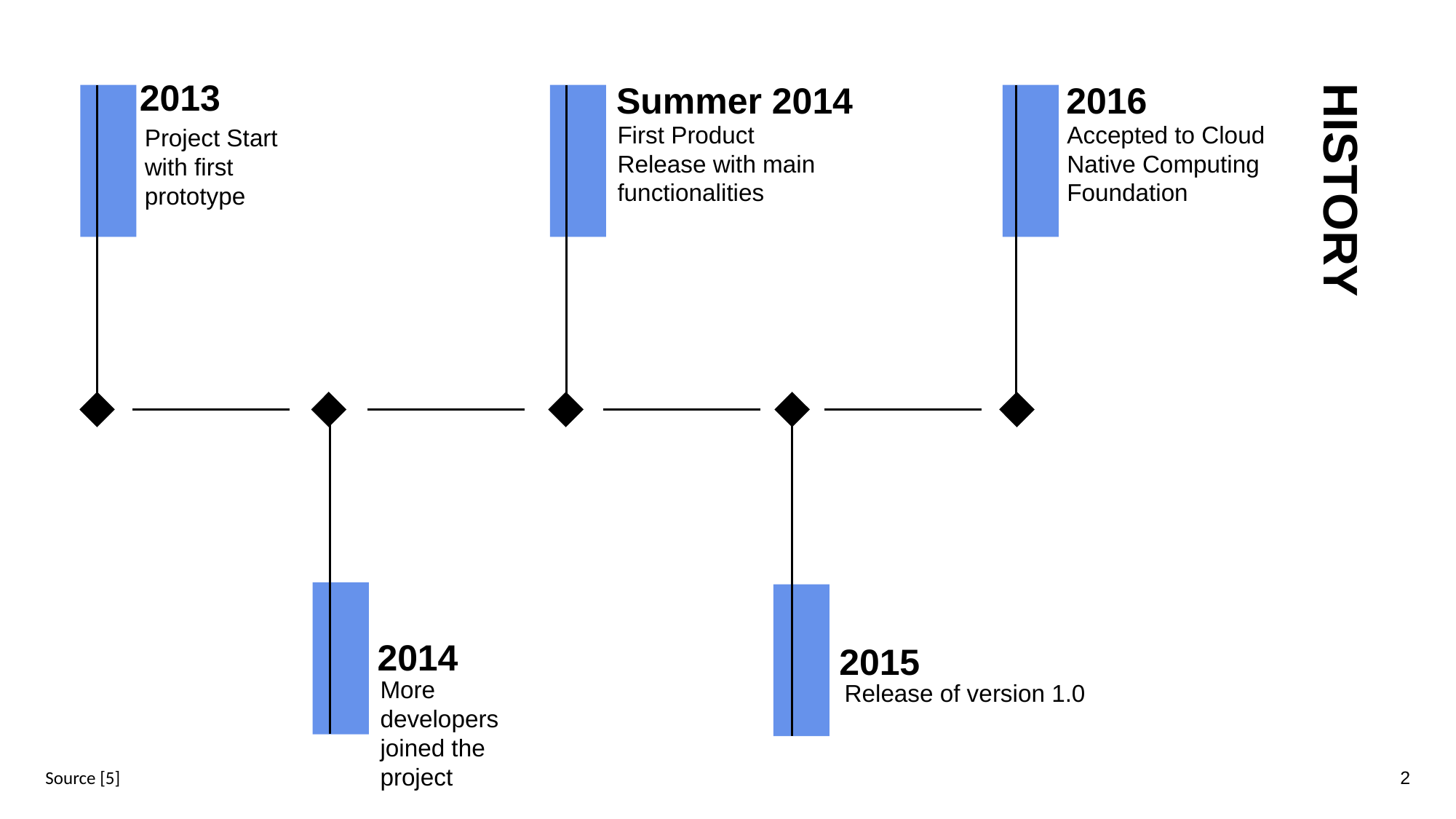

2013
Summer 2014
2016

First Product Release with main functionalities

Accepted to Cloud Native Computing Foundation
Project Start with first prototype
# HISTORY

2014
2015
More developers joined the project
Release of version 1.0
Source [5]
2